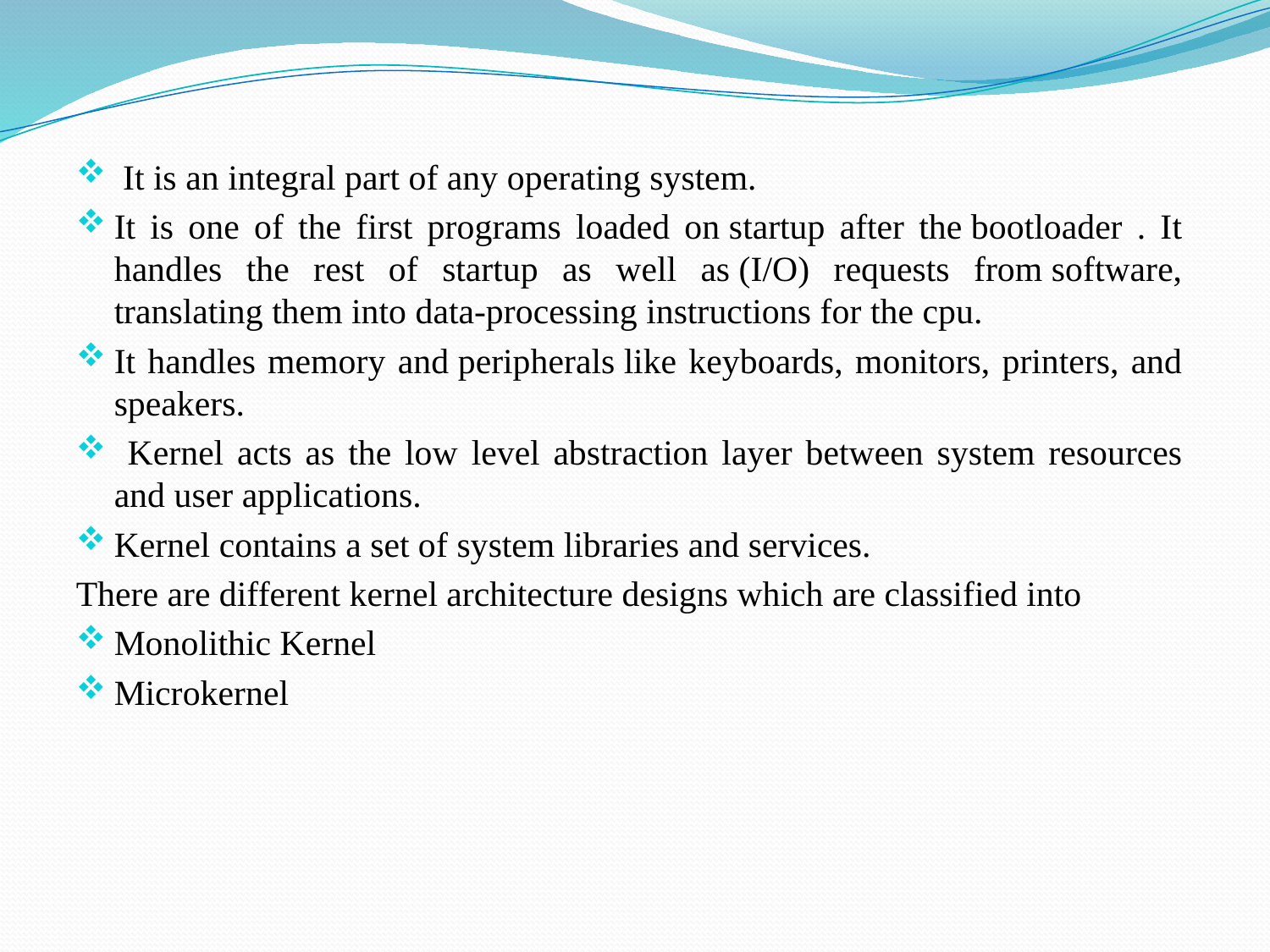

It is an integral part of any operating system.
It is one of the first programs loaded on startup after the bootloader . It handles the rest of startup as well as (I/O) requests from software, translating them into data-processing instructions for the cpu.
It handles memory and peripherals like keyboards, monitors, printers, and speakers.
 Kernel acts as the low level abstraction layer between system resources and user applications.
Kernel contains a set of system libraries and services.
There are different kernel architecture designs which are classified into
Monolithic Kernel
Microkernel